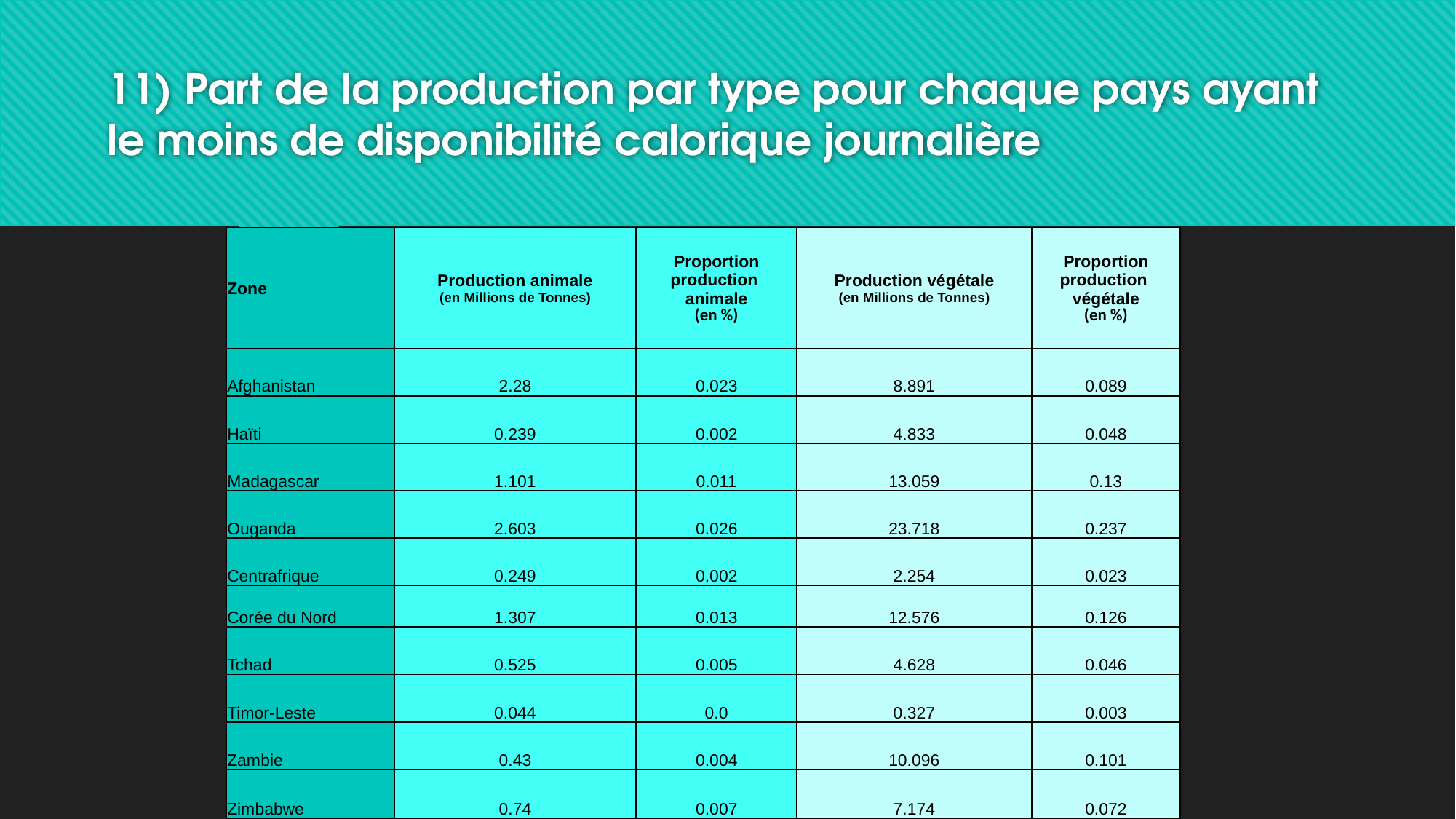

# 11) Part de la production par type pour chaque pays ayant le moins de disponibilité calorique journalière
| Zone | Production animale (en Millions de Tonnes) | Proportion production animale (en %) | Production végétale (en Millions de Tonnes) | Proportion production végétale (en %) |
| --- | --- | --- | --- | --- |
| Afghanistan | 2.28 | 0.023 | 8.891 | 0.089 |
| Haïti | 0.239 | 0.002 | 4.833 | 0.048 |
| Madagascar | 1.101 | 0.011 | 13.059 | 0.13 |
| Ouganda | 2.603 | 0.026 | 23.718 | 0.237 |
| Centrafrique | 0.249 | 0.002 | 2.254 | 0.023 |
| Corée du Nord | 1.307 | 0.013 | 12.576 | 0.126 |
| Tchad | 0.525 | 0.005 | 4.628 | 0.046 |
| Timor-Leste | 0.044 | 0.0 | 0.327 | 0.003 |
| Zambie | 0.43 | 0.004 | 10.096 | 0.101 |
| Zimbabwe | 0.74 | 0.007 | 7.174 | 0.072 |